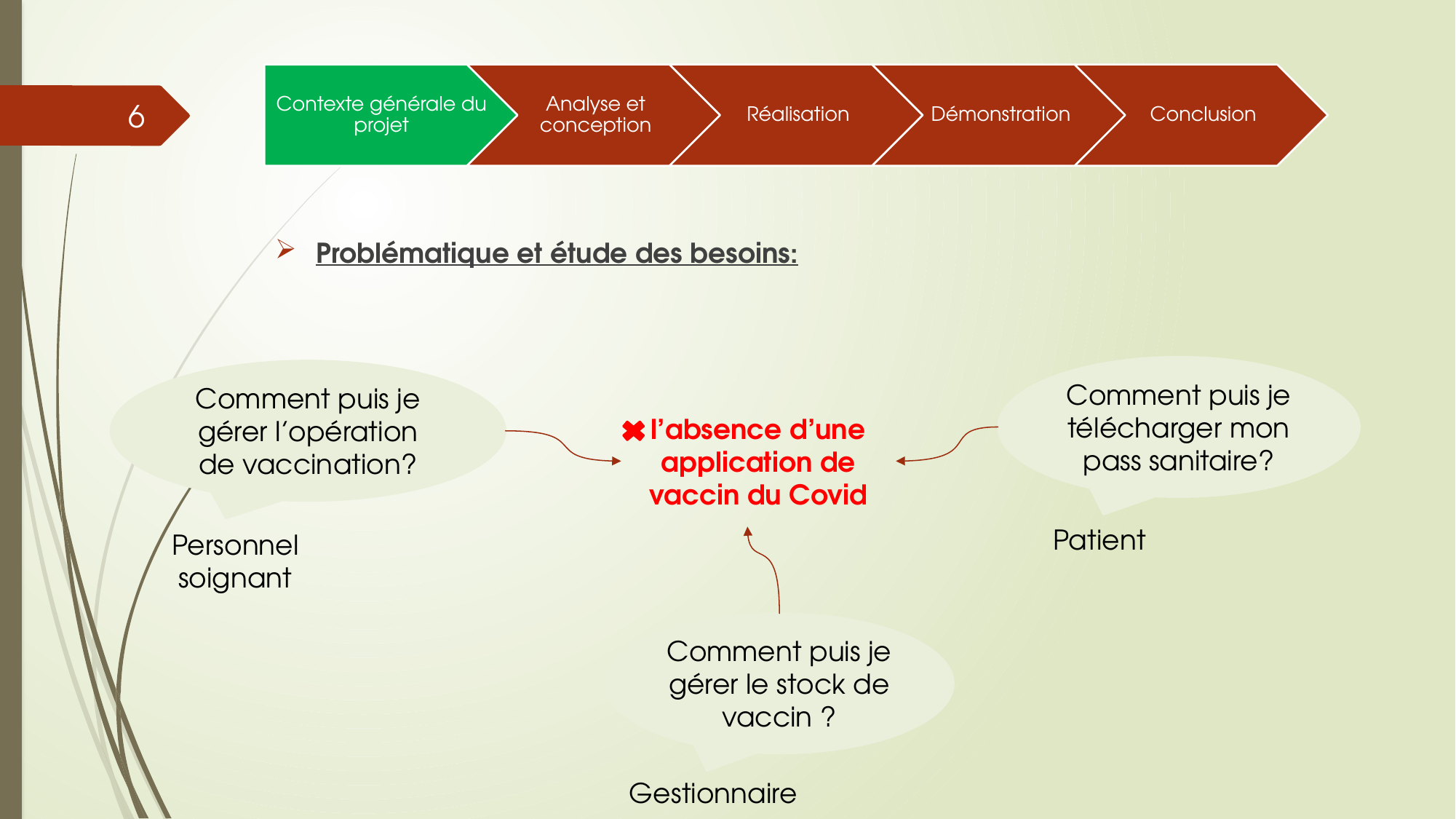

Contexte générale du projet
Analyse et conception
Réalisation
Démonstration
Conclusion
6
Problématique et étude des besoins:

Comment puis je télécharger mon pass sanitaire?
Comment puis je gérer l’opération de vaccination?
l’absence d’une application de vaccin du Covid

Patient
Personnel soignant
Comment puis je gérer le stock de vaccin ?
Gestionnaire